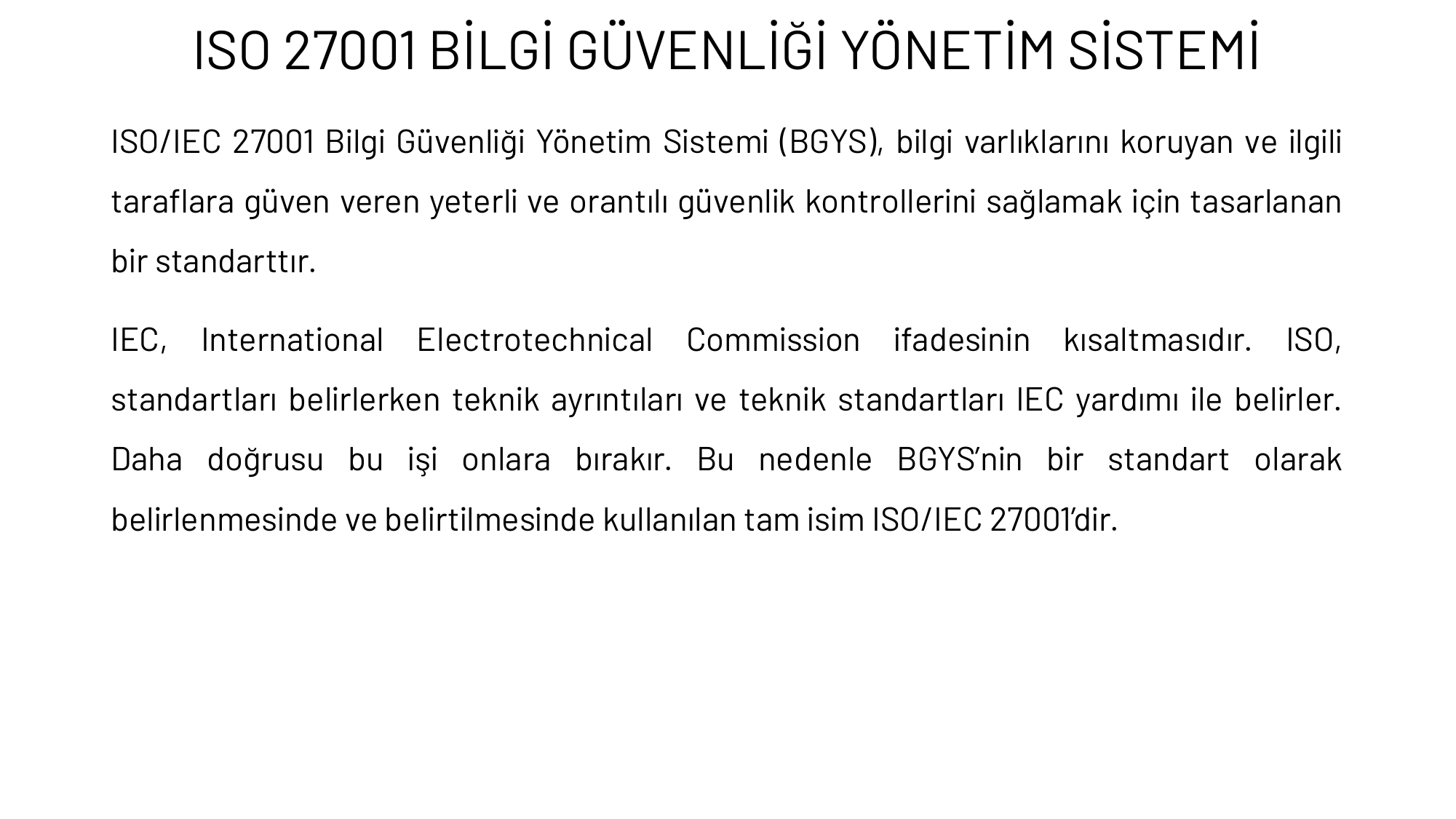

# ISO 27001 BİLGİ GÜVENLİĞİ YÖNETİM SİSTEMİ
ISO/IEC 27001 Bilgi Güvenliği Yönetim Sistemi (BGYS), bilgi varlıklarını koruyan ve ilgili taraflara güven veren yeterli ve orantılı güvenlik kontrollerini sağlamak için tasarlanan bir standarttır.
IEC, International Electrotechnical Commission ifadesinin kısaltmasıdır. ISO, standartları belirlerken teknik ayrıntıları ve teknik standartları IEC yardımı ile belirler. Daha doğrusu bu işi onlara bırakır. Bu nedenle BGYS’nin bir standart olarak belirlenmesinde ve belirtilmesinde kullanılan tam isim ISO/IEC 27001’dir.